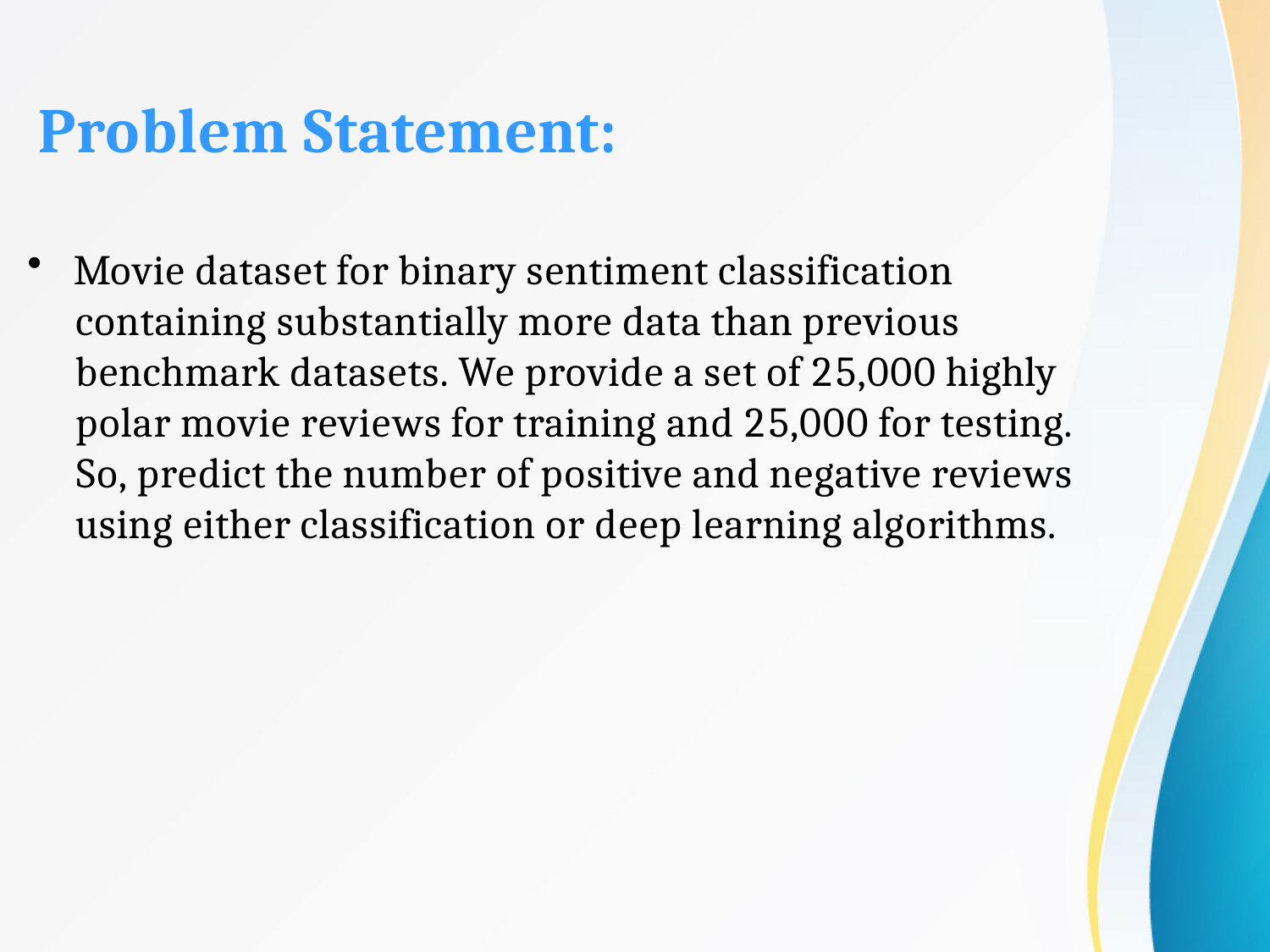

# Problem Statement:
Movie dataset for binary sentiment classification containing substantially more data than previous benchmark datasets. We provide a set of 25,000 highly polar movie reviews for training and 25,000 for testing. So, predict the number of positive and negative reviews using either classification or deep learning algorithms.